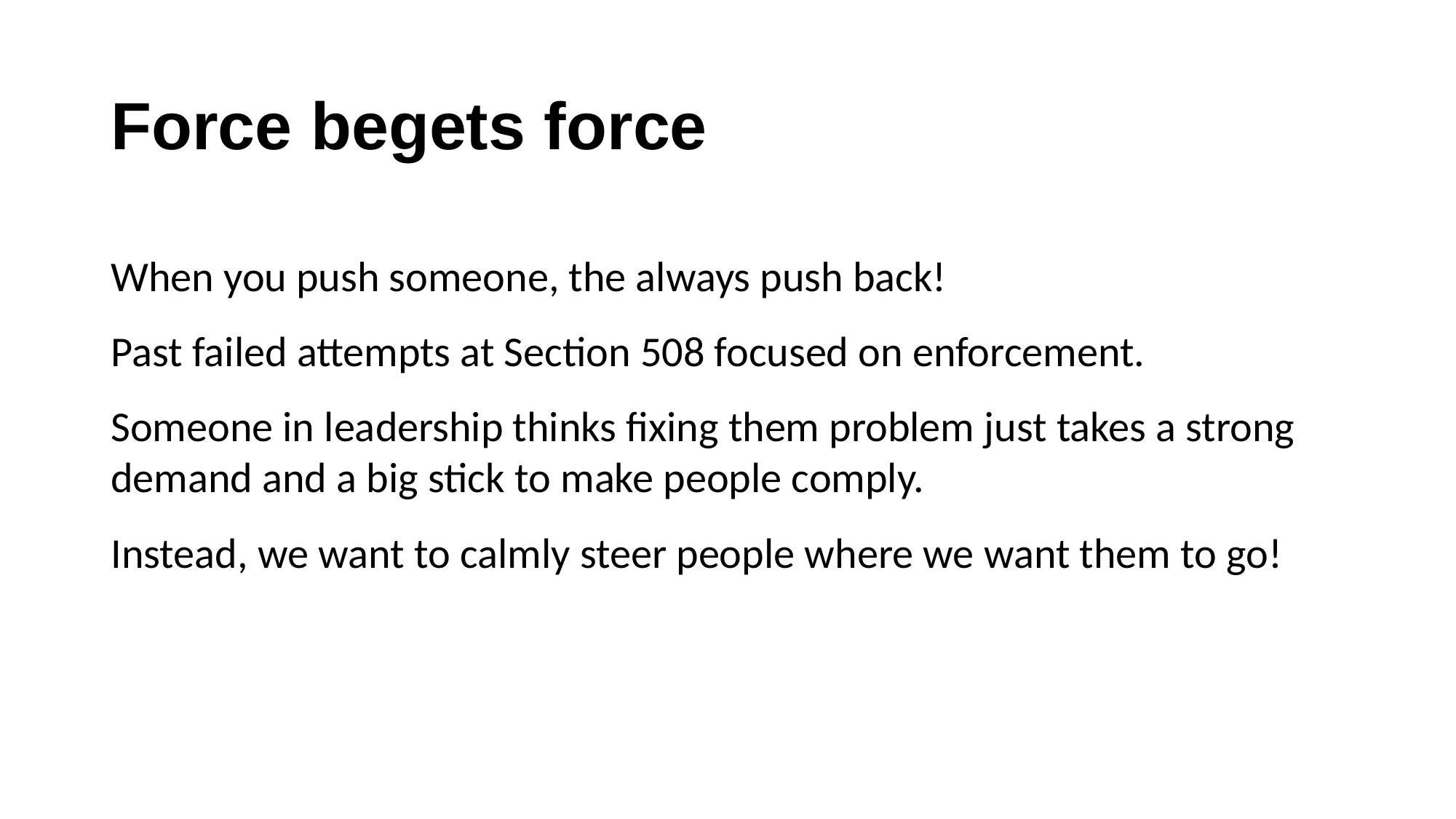

# Force begets force
When you push someone, the always push back!
Past failed attempts at Section 508 focused on enforcement.
Someone in leadership thinks fixing them problem just takes a strong demand and a big stick to make people comply.
Instead, we want to calmly steer people where we want them to go!